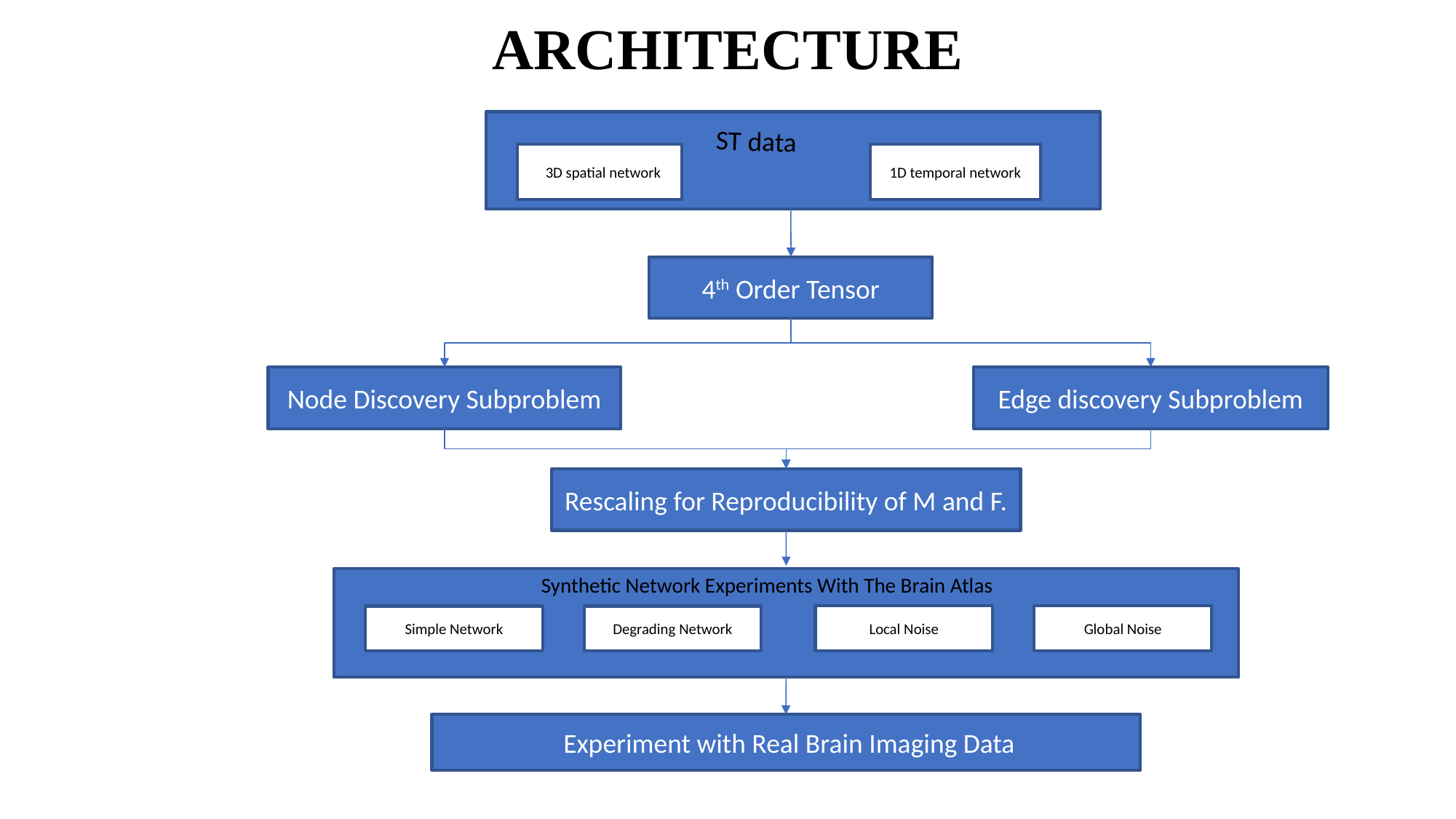

ARCHITECTURE

ST data
33D spatial network
1D temporal network

4th Order Tensor

Node Discovery Subproblem
Edge discovery Subproblem
Rescaling for Reproducibility of M and F.

Synthetic Network Experiments With The Brain Atlas

Local Noise
Global Noise
Simple Network
Degrading Network

 Experiment with Real Brain Imaging Data